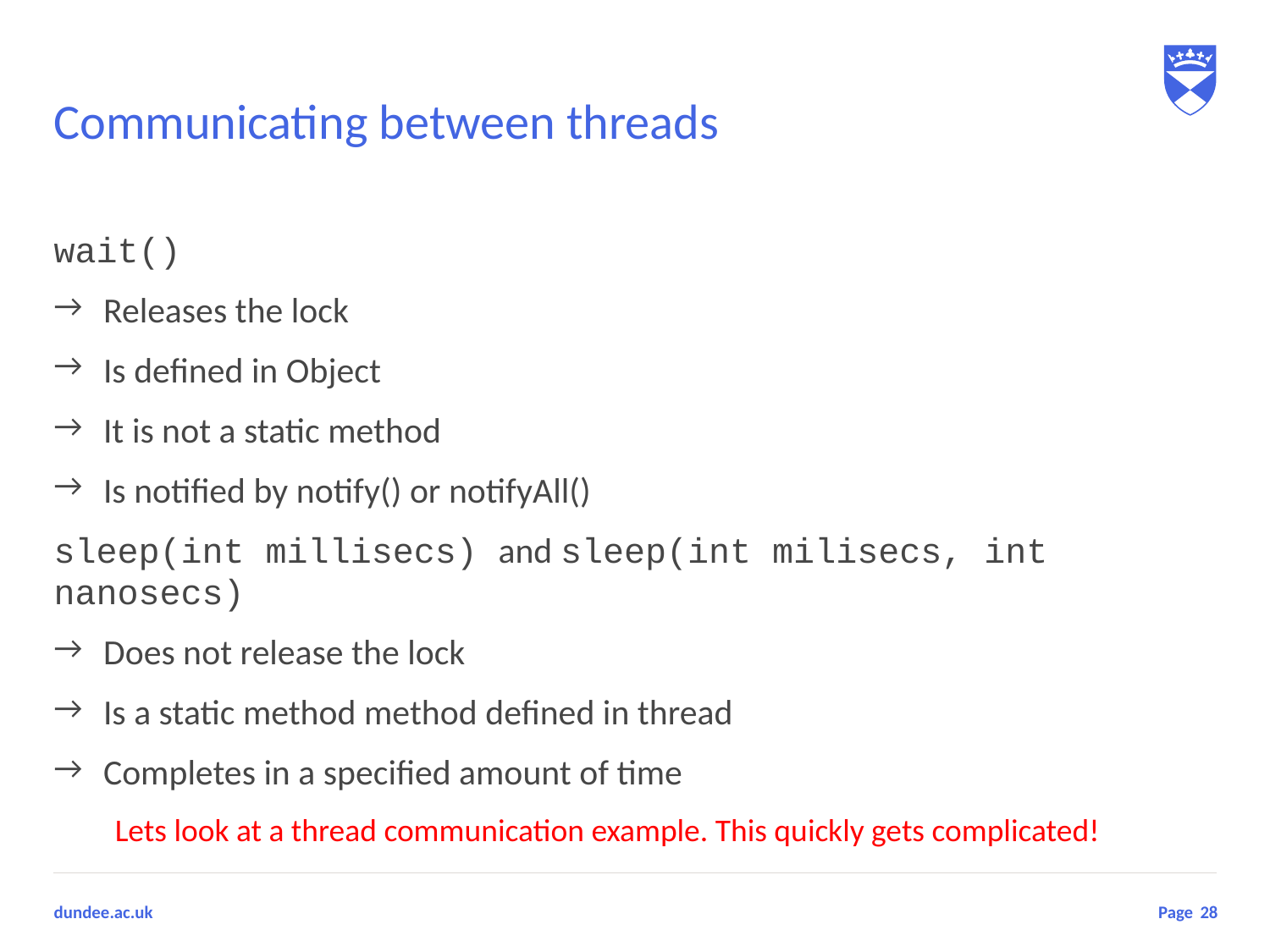

# Communicating between threads
wait()
Releases the lock
Is defined in Object
It is not a static method
Is notified by notify() or notifyAll()
sleep(int millisecs) and sleep(int milisecs, int nanosecs)
Does not release the lock
Is a static method method defined in thread
Completes in a specified amount of time

Lets look at a thread communication example. This quickly gets complicated!
28